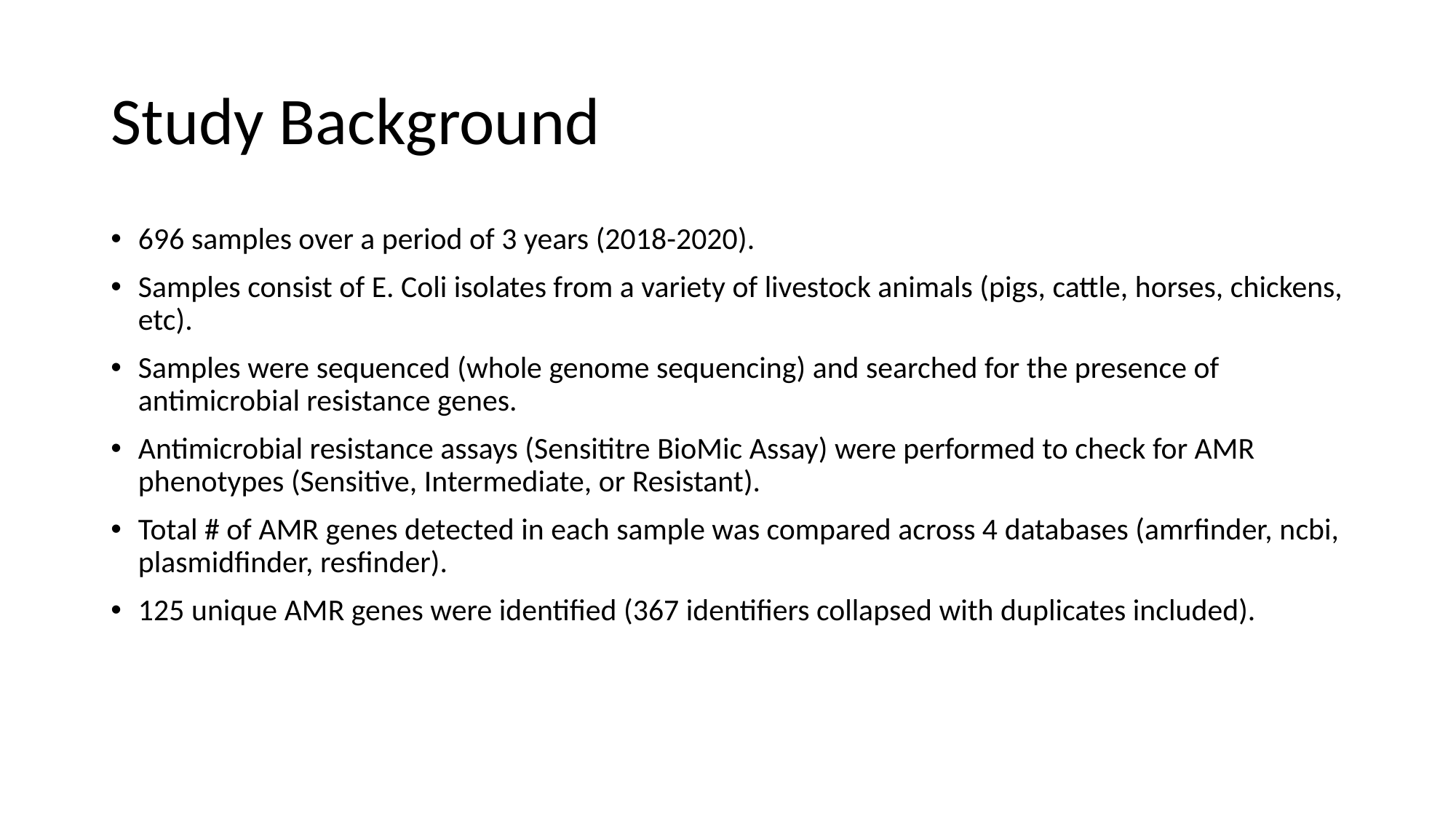

# Study Background
696 samples over a period of 3 years (2018-2020).
Samples consist of E. Coli isolates from a variety of livestock animals (pigs, cattle, horses, chickens, etc).
Samples were sequenced (whole genome sequencing) and searched for the presence of antimicrobial resistance genes.
Antimicrobial resistance assays (Sensititre BioMic Assay) were performed to check for AMR phenotypes (Sensitive, Intermediate, or Resistant).
Total # of AMR genes detected in each sample was compared across 4 databases (amrfinder, ncbi, plasmidfinder, resfinder).
125 unique AMR genes were identified (367 identifiers collapsed with duplicates included).